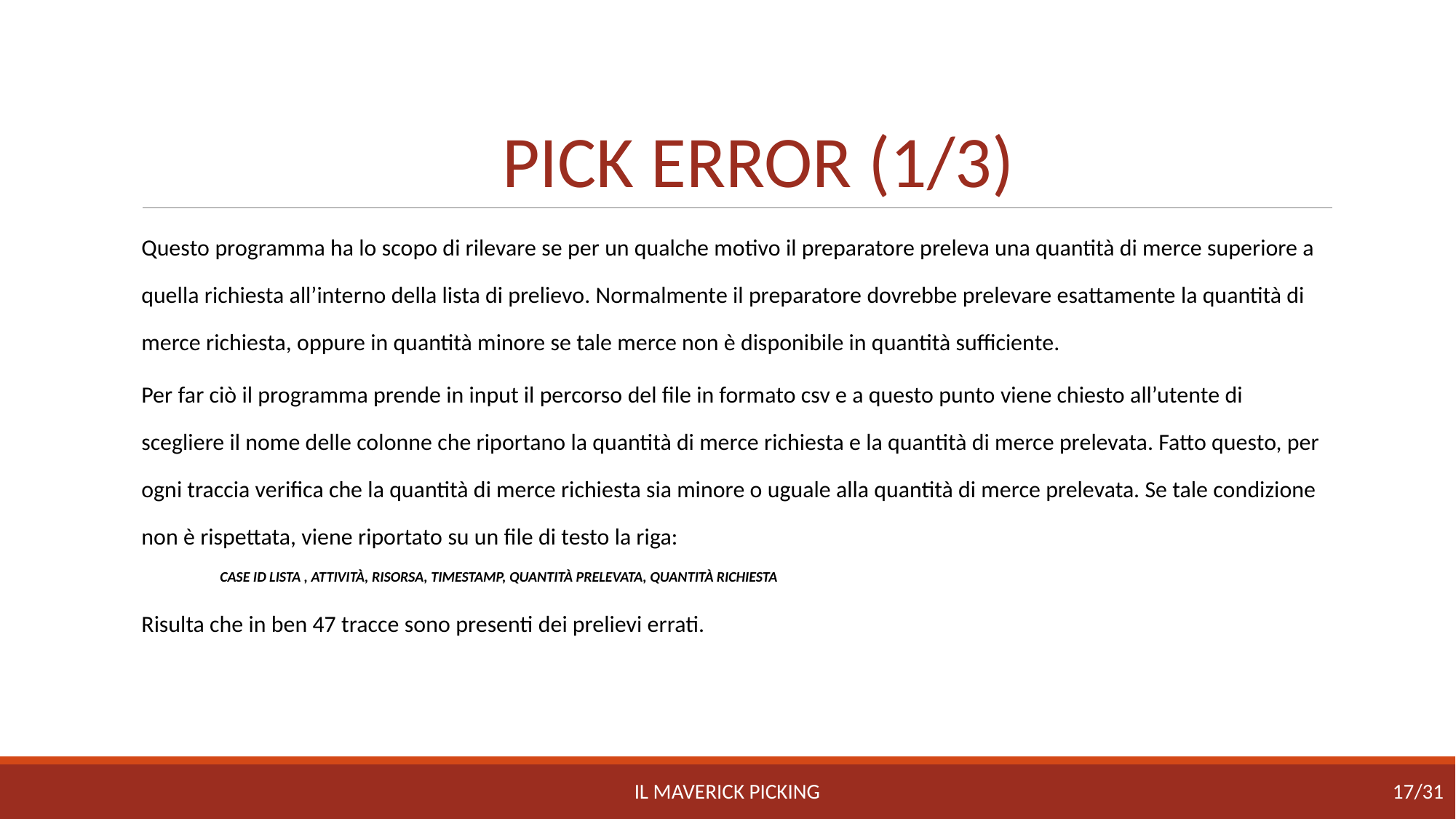

# PICK ERROR (1/3)
Questo programma ha lo scopo di rilevare se per un qualche motivo il preparatore preleva una quantità di merce superiore a quella richiesta all’interno della lista di prelievo. Normalmente il preparatore dovrebbe prelevare esattamente la quantità di merce richiesta, oppure in quantità minore se tale merce non è disponibile in quantità sufficiente.
Per far ciò il programma prende in input il percorso del file in formato csv e a questo punto viene chiesto all’utente di scegliere il nome delle colonne che riportano la quantità di merce richiesta e la quantità di merce prelevata. Fatto questo, per ogni traccia verifica che la quantità di merce richiesta sia minore o uguale alla quantità di merce prelevata. Se tale condizione non è rispettata, viene riportato su un file di testo la riga:
                  			CASE ID LISTA , ATTIVITÀ, RISORSA, TIMESTAMP, QUANTITÀ PRELEVATA, QUANTITÀ RICHIESTA
Risulta che in ben 47 tracce sono presenti dei prelievi errati.

IL MAVERICK PICKING
17/31